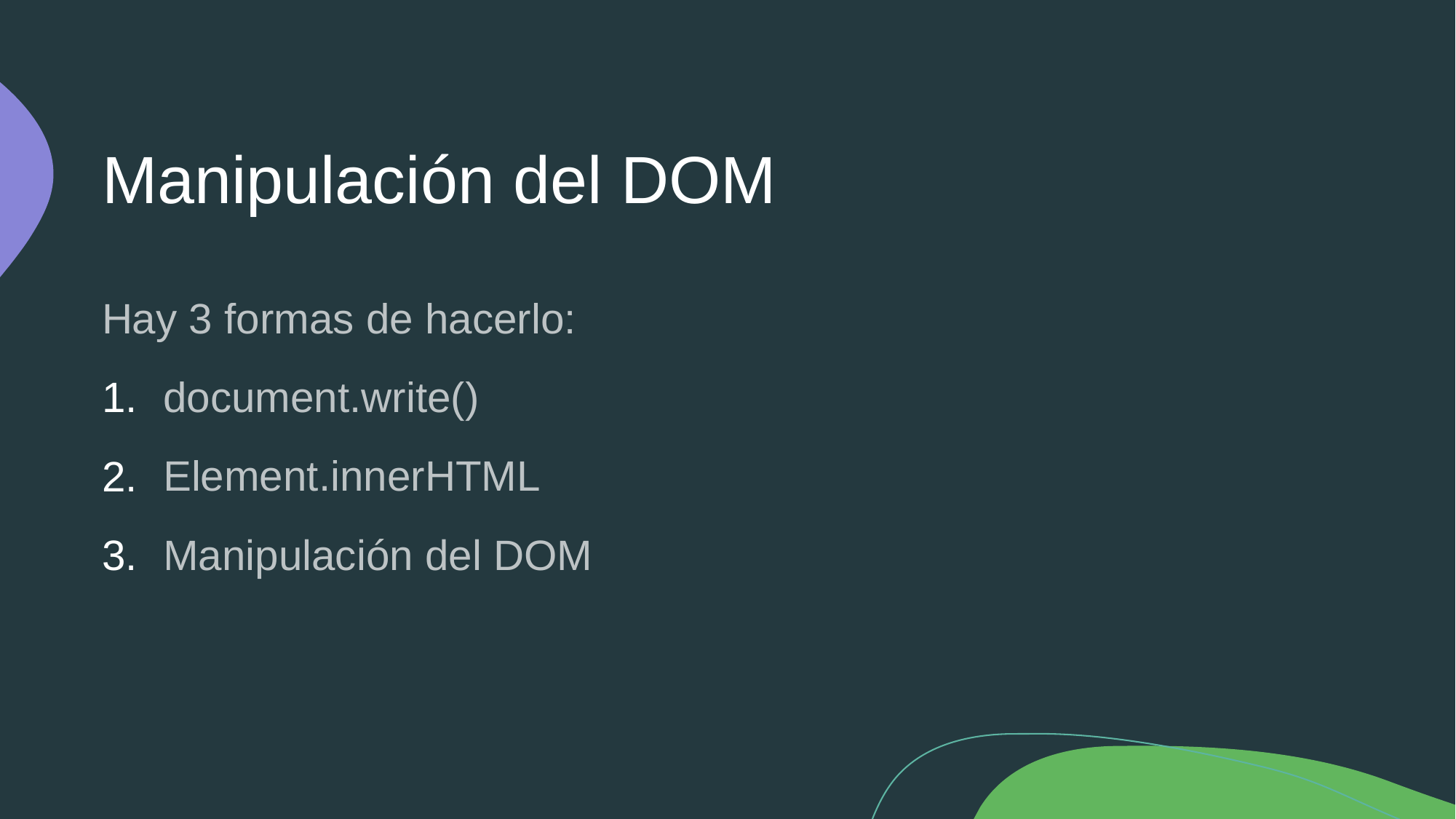

# Manipulación del DOM
Hay 3 formas de hacerlo:
document.write()
Element.innerHTML
Manipulación del DOM